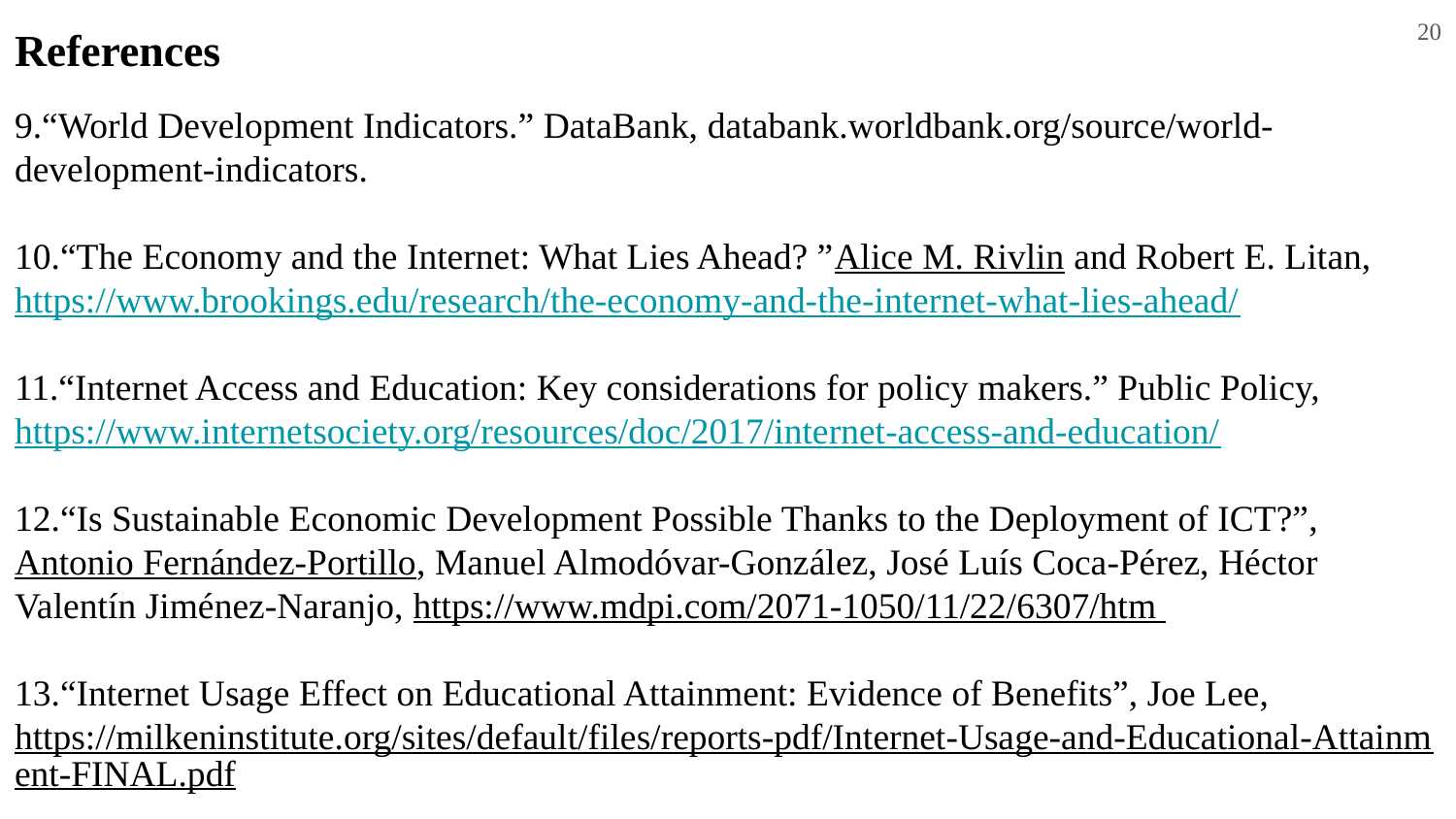

References
20
9.“World Development Indicators.” DataBank, databank.worldbank.org/source/world-development-indicators.

10.“The Economy and the Internet: What Lies Ahead? ”Alice M. Rivlin and Robert E. Litan, https://www.brookings.edu/research/the-economy-and-the-internet-what-lies-ahead/

11.“Internet Access and Education: Key considerations for policy makers.” Public Policy, https://www.internetsociety.org/resources/doc/2017/internet-access-and-education/

12.“Is Sustainable Economic Development Possible Thanks to the Deployment of ICT?”, Antonio Fernández-Portillo, Manuel Almodóvar-González, José Luís Coca-Pérez, Héctor Valentín Jiménez-Naranjo, https://www.mdpi.com/2071-1050/11/22/6307/htm

13.“Internet Usage Effect on Educational Attainment: Evidence of Benefits”, Joe Lee,https://milkeninstitute.org/sites/default/files/reports-pdf/Internet-Usage-and-Educational-Attainment-FINAL.pdf